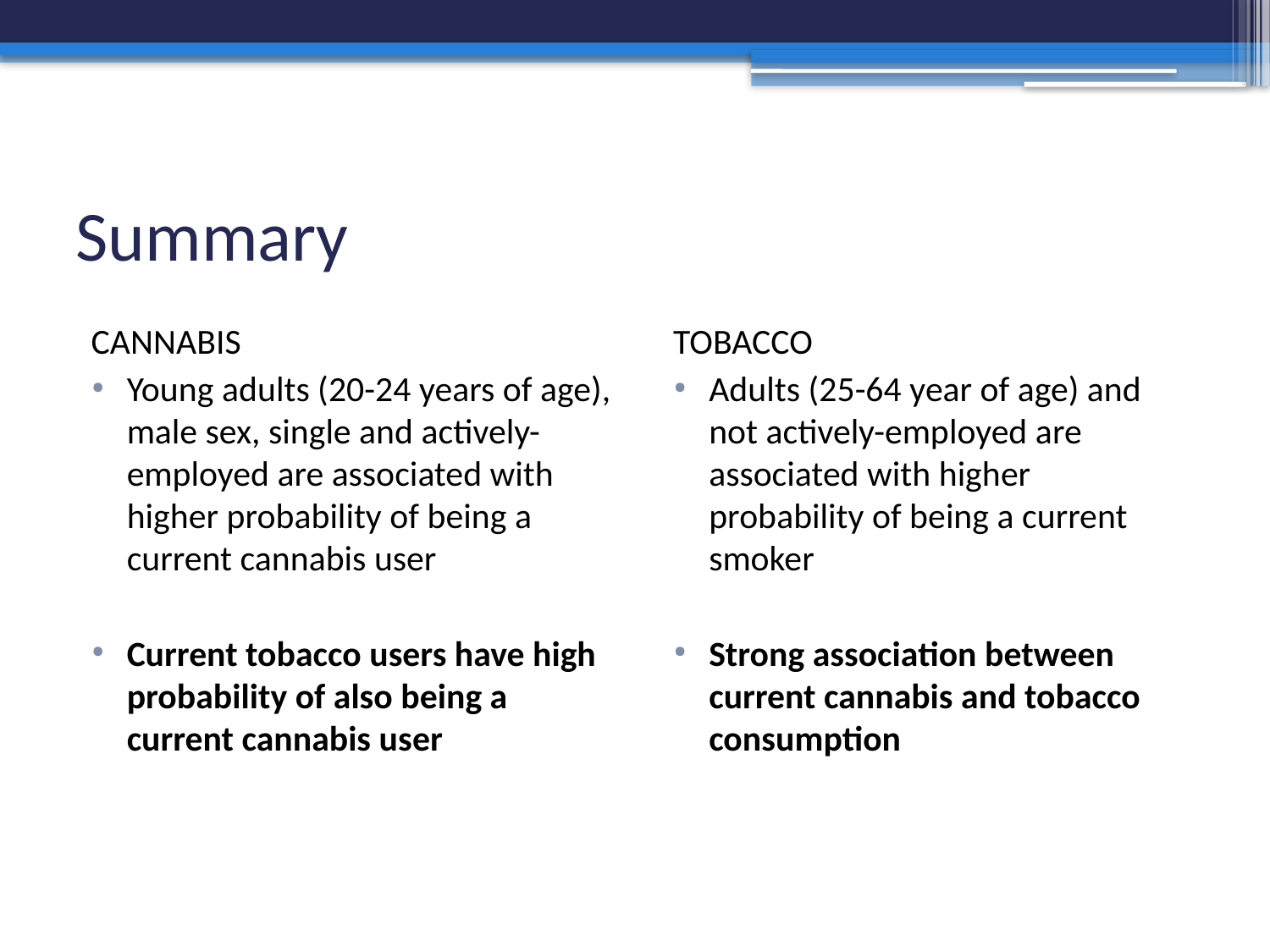

# Summary
CANNABIS
Young adults (20-24 years of age), male sex, single and actively-employed are associated with higher probability of being a current cannabis user

Current tobacco users have high probability of also being a current cannabis user
TOBACCO
Adults (25-64 year of age) and not actively-employed are associated with higher probability of being a current smoker

Strong association between current cannabis and tobacco consumption